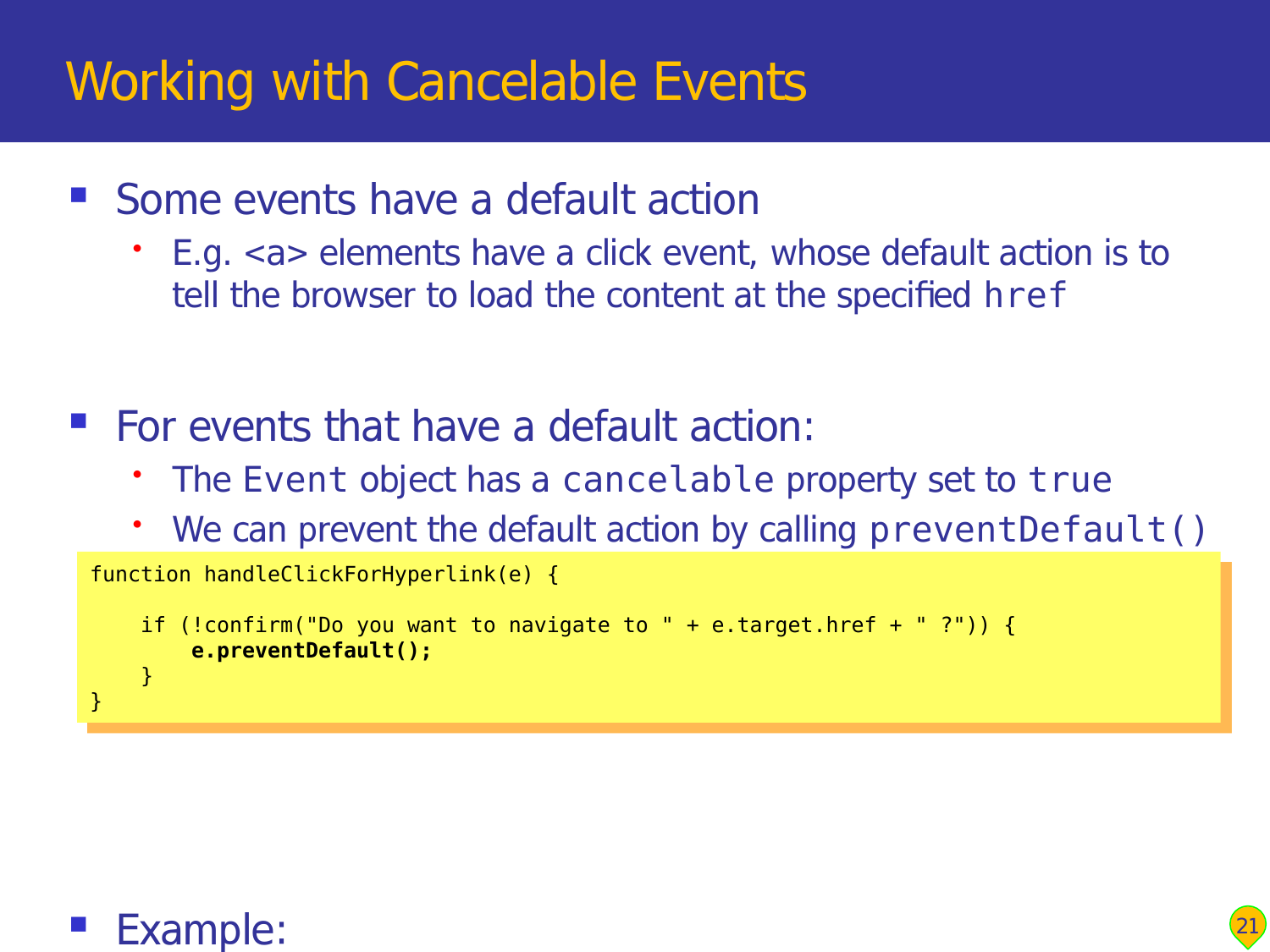

# Working with Cancelable Events
Some events have a default action
E.g. <a> elements have a click event, whose default action is to tell the browser to load the content at the specified href

For events that have a default action:
The Event object has a cancelable property set to true
We can prevent the default action by calling preventDefault()

Example:
See CancelingEvents.html

function handleClickForHyperlink(e) {

    if (!confirm("Do you want to navigate to " + e.target.href + " ?")) {
        e.preventDefault();
    }
}
21